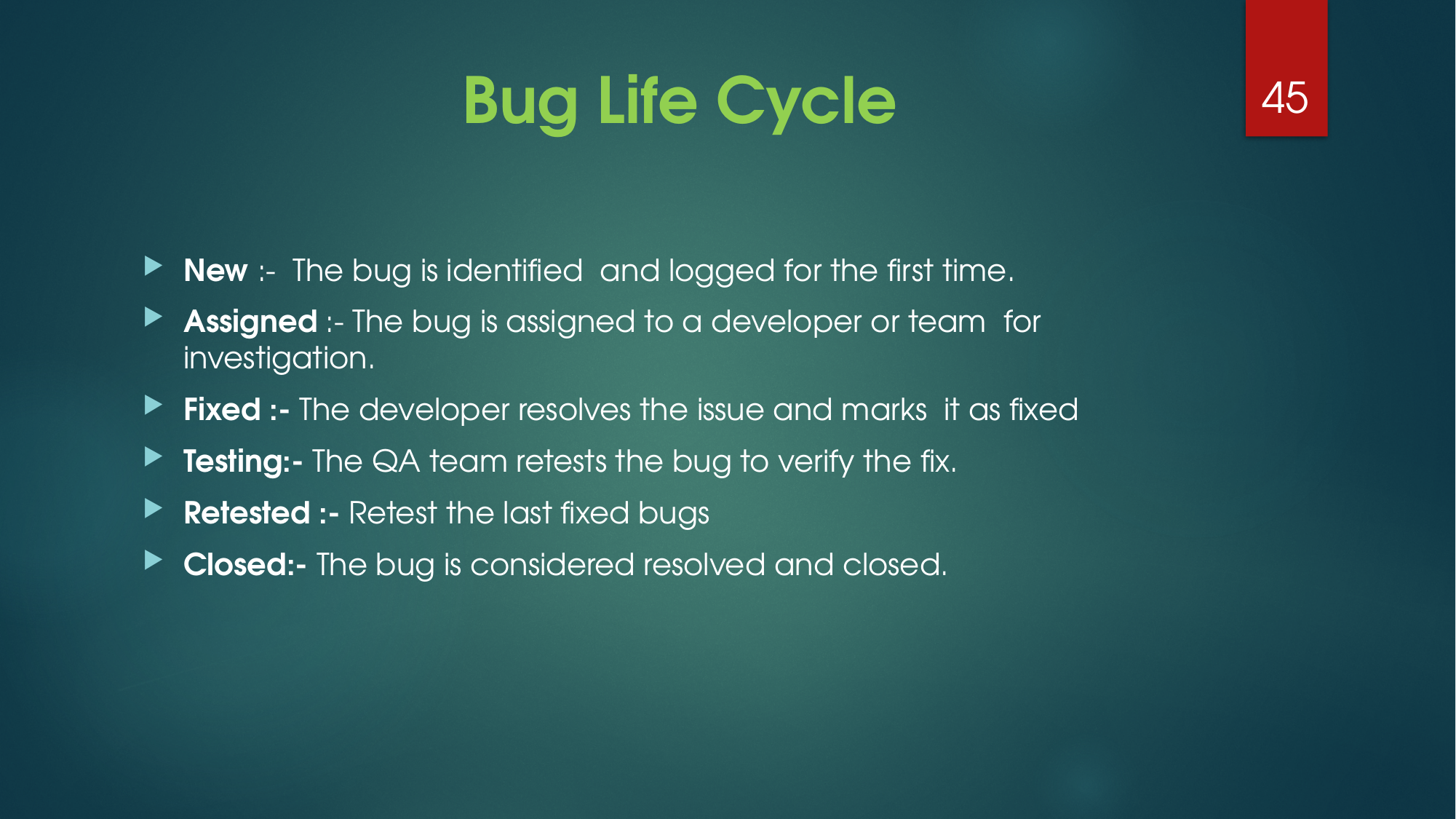

45
# Bug Life Cycle
New :-  The bug is identified  and logged for the first time.
Assigned :- The bug is assigned to a developer or team  for  investigation.
Fixed :- The developer resolves the issue and marks  it as fixed
Testing:- The QA team retests the bug to verify the fix.
Retested :- Retest the last fixed bugs
Closed:- The bug is considered resolved and closed.